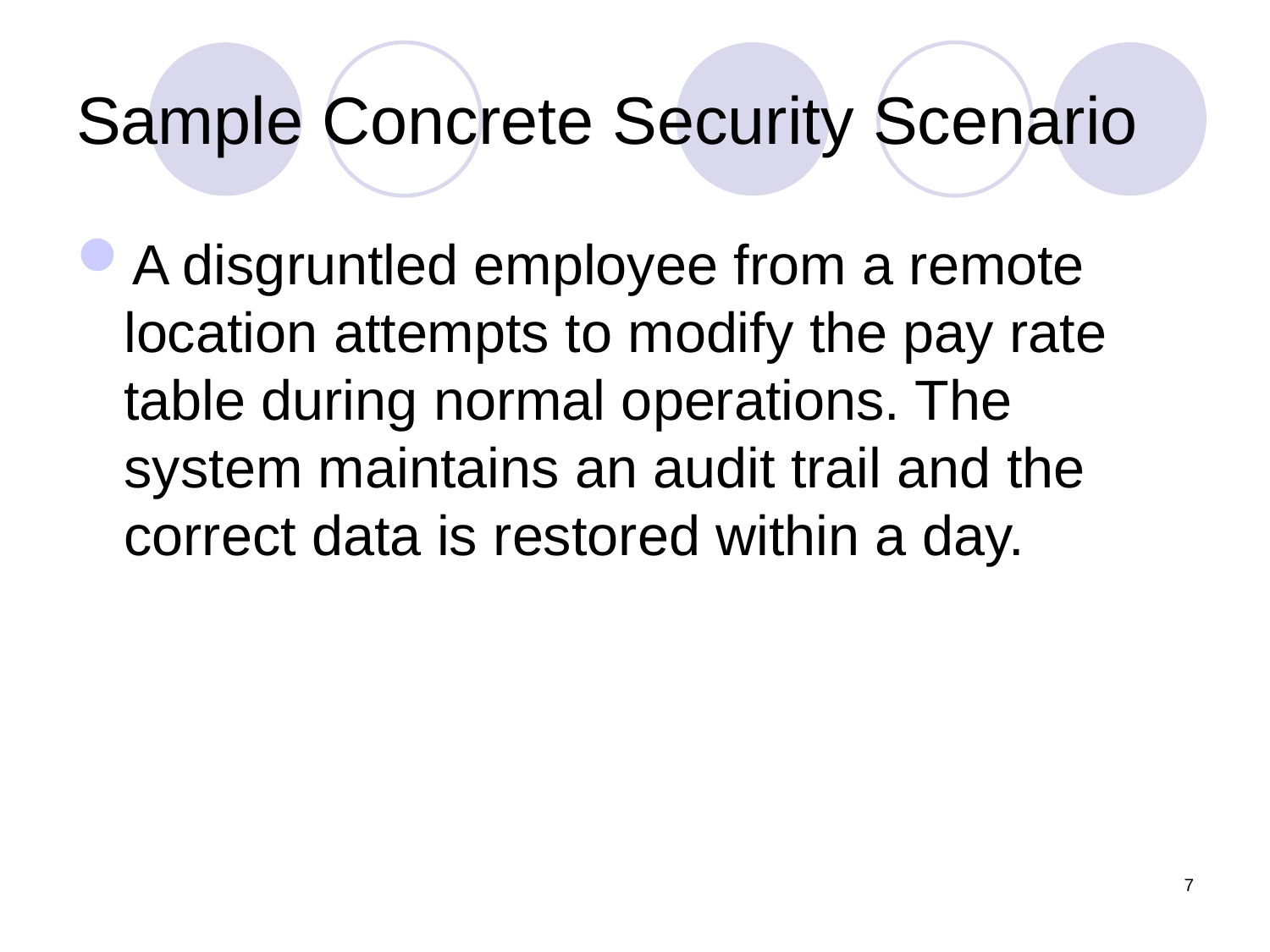

# Sample Concrete Security Scenario
A disgruntled employee from a remote location attempts to modify the pay rate table during normal operations. The system maintains an audit trail and the correct data is restored within a day.
7